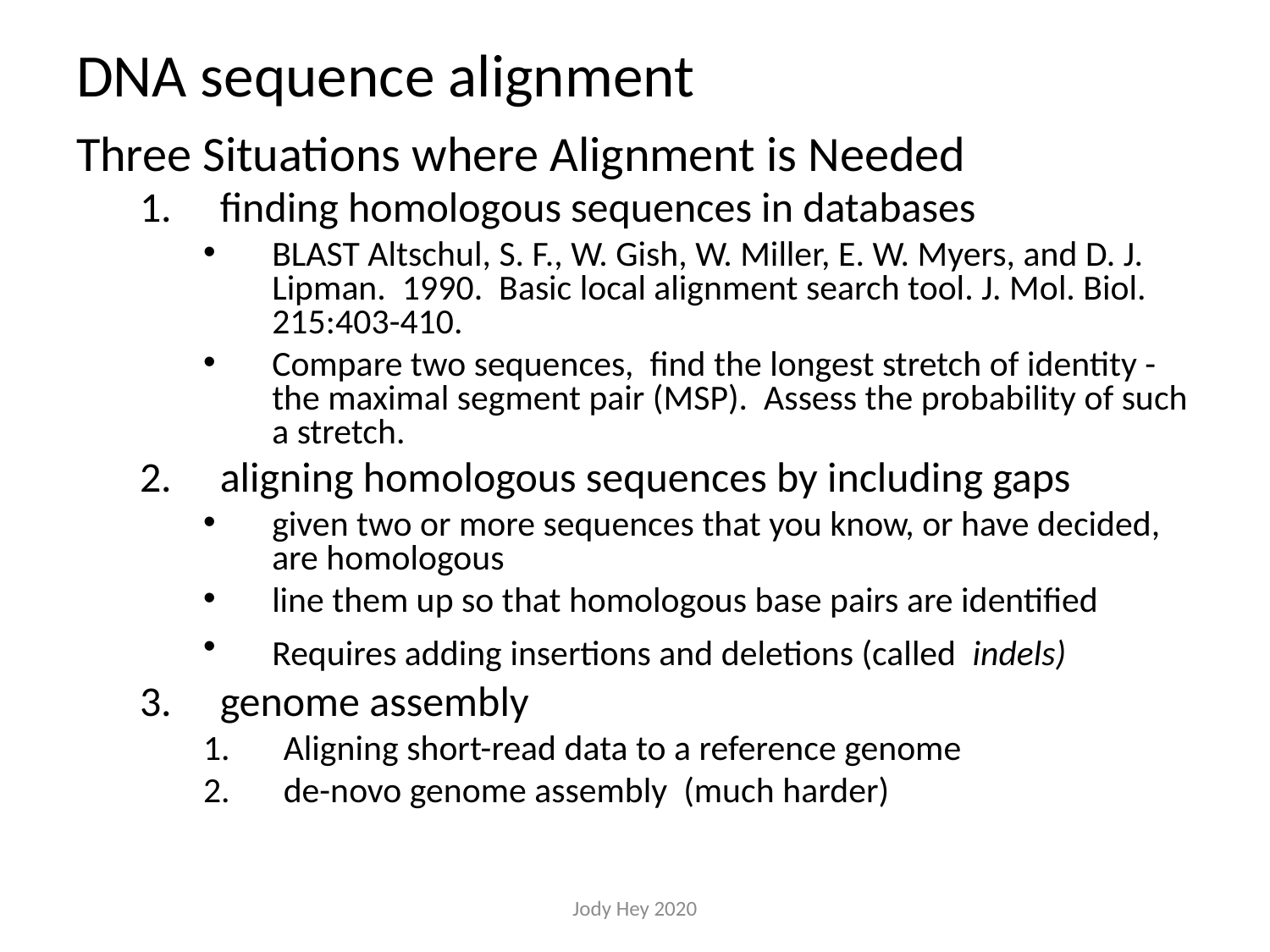

# DNA sequence alignment
Three Situations where Alignment is Needed
finding homologous sequences in databases
BLAST Altschul, S. F., W. Gish, W. Miller, E. W. Myers, and D. J. Lipman.  1990.  Basic local alignment search tool. J. Mol. Biol. 215:403-410.
Compare two sequences,  find the longest stretch of identity -  the maximal segment pair (MSP).  Assess the probability of such a stretch.
aligning homologous sequences by including gaps
given two or more sequences that you know, or have decided, are homologous
line them up so that homologous base pairs are identified
Requires adding insertions and deletions (called  indels)
genome assembly
Aligning short-read data to a reference genome
de-novo genome assembly  (much harder)
Jody Hey 2020